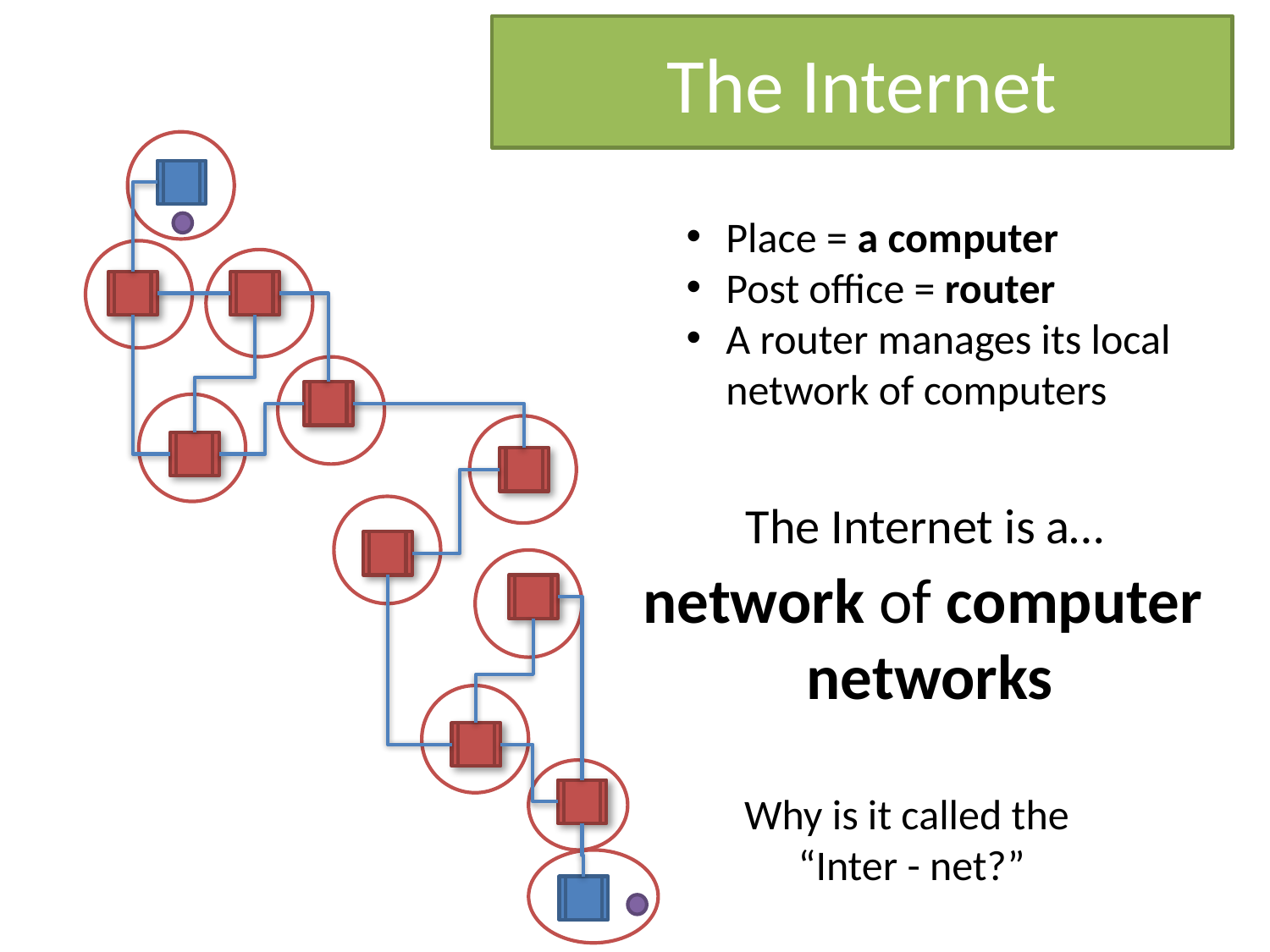

# The Internet

Place = a computer
Post office = router
A router manages its local network of computers

The Internet is a…
network of computer  networks
Why is it called the
“Inter - net?”